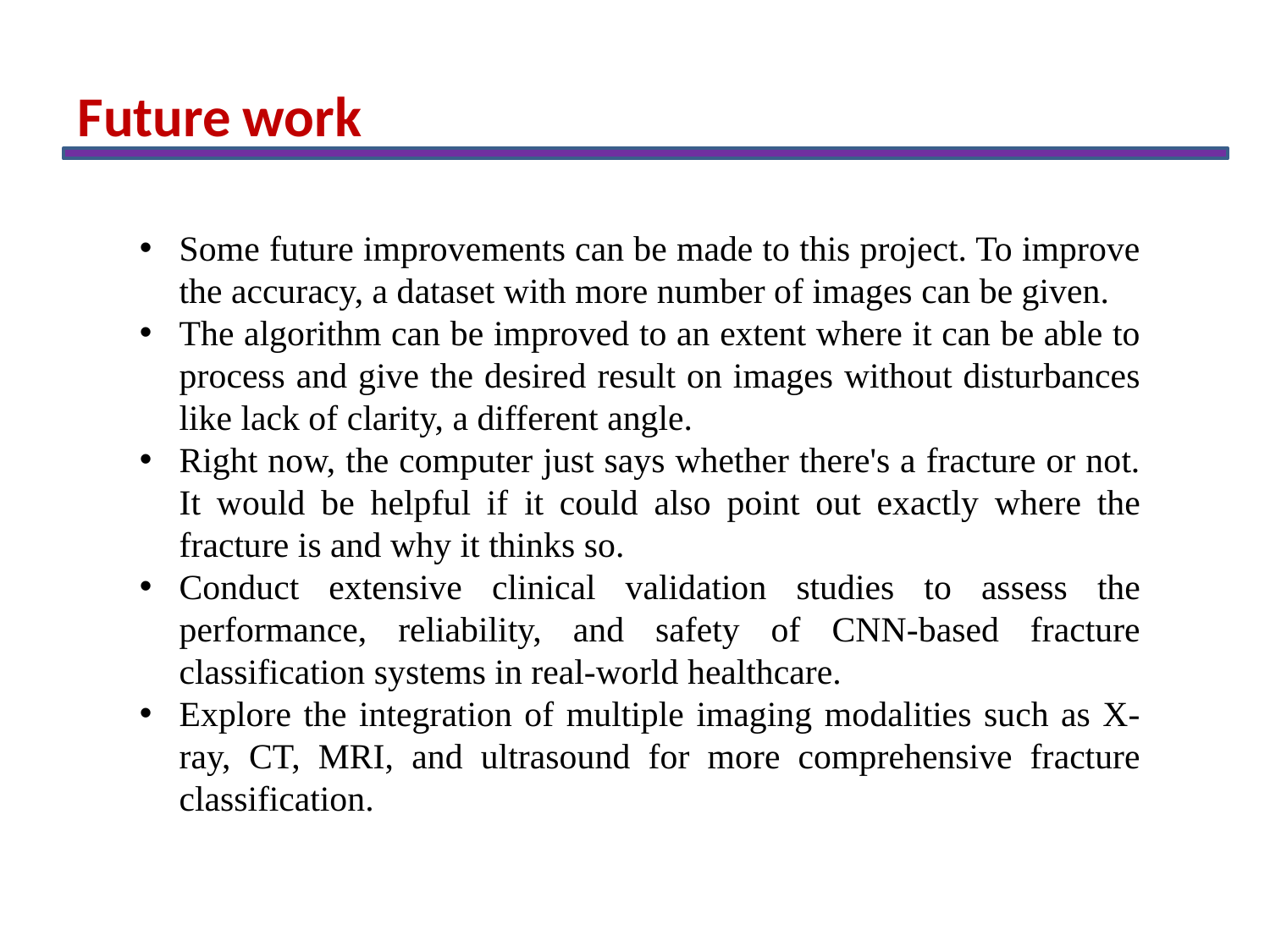

Future work

Some future improvements can be made to this project. To improve the accuracy, a dataset with more number of images can be given.
The algorithm can be improved to an extent where it can be able to process and give the desired result on images without disturbances like lack of clarity, a different angle.
Right now, the computer just says whether there's a fracture or not. It would be helpful if it could also point out exactly where the fracture is and why it thinks so.
Conduct extensive clinical validation studies to assess the performance, reliability, and safety of CNN-based fracture classification systems in real-world healthcare.
Explore the integration of multiple imaging modalities such as X-ray, CT, MRI, and ultrasound for more comprehensive fracture classification.